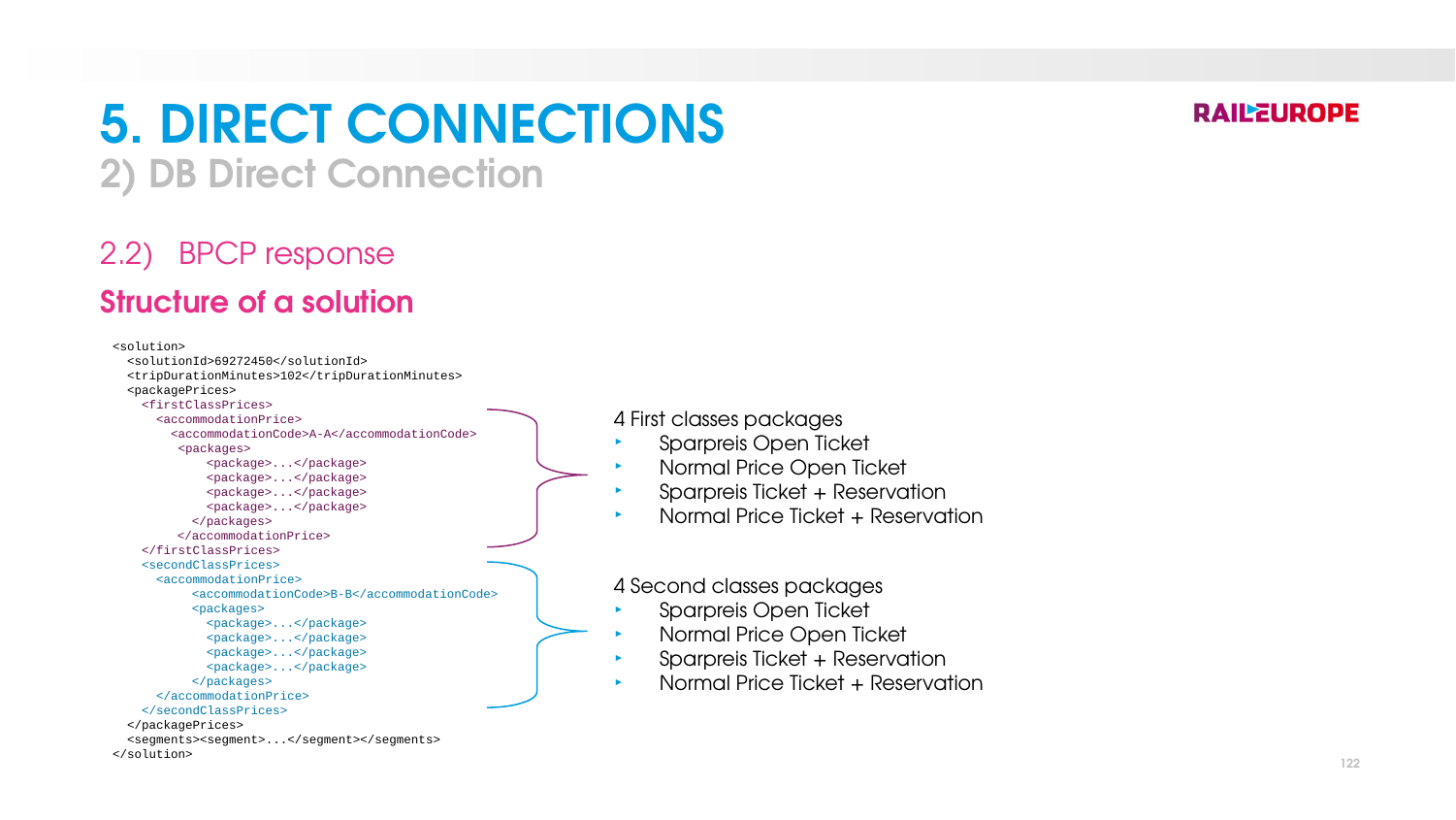

5. Direct Connections
2) DB Direct Connection
2.2)   BPCP response
Structure of a solution
<solution>
  <solutionId>69272450</solutionId>
  <tripDurationMinutes>102</tripDurationMinutes>
  <packagePrices>
    <firstClassPrices>
      <accommodationPrice>
        <accommodationCode>A-A</accommodationCode>
         <packages>
    <package>...</package>
    <package>...</package>
    <package>...</package>
    <package>...</package>
  </packages>
</accommodationPrice>
    </firstClassPrices>
    <secondClassPrices>
      <accommodationPrice>
  <accommodationCode>B-B</accommodationCode>
  <packages>
    <package>...</package>
    <package>...</package>
    <package>...</package>
    <package>...</package>
  </packages>
      </accommodationPrice>
    </secondClassPrices>
  </packagePrices>
  <segments><segment>...</segment></segments>
</solution>
4 First classes packages
Sparpreis Open Ticket
Normal Price Open Ticket
Sparpreis Ticket + Reservation
Normal Price Ticket + Reservation

4 Second classes packages
Sparpreis Open Ticket
Normal Price Open Ticket
Sparpreis Ticket + Reservation
Normal Price Ticket + Reservation
122